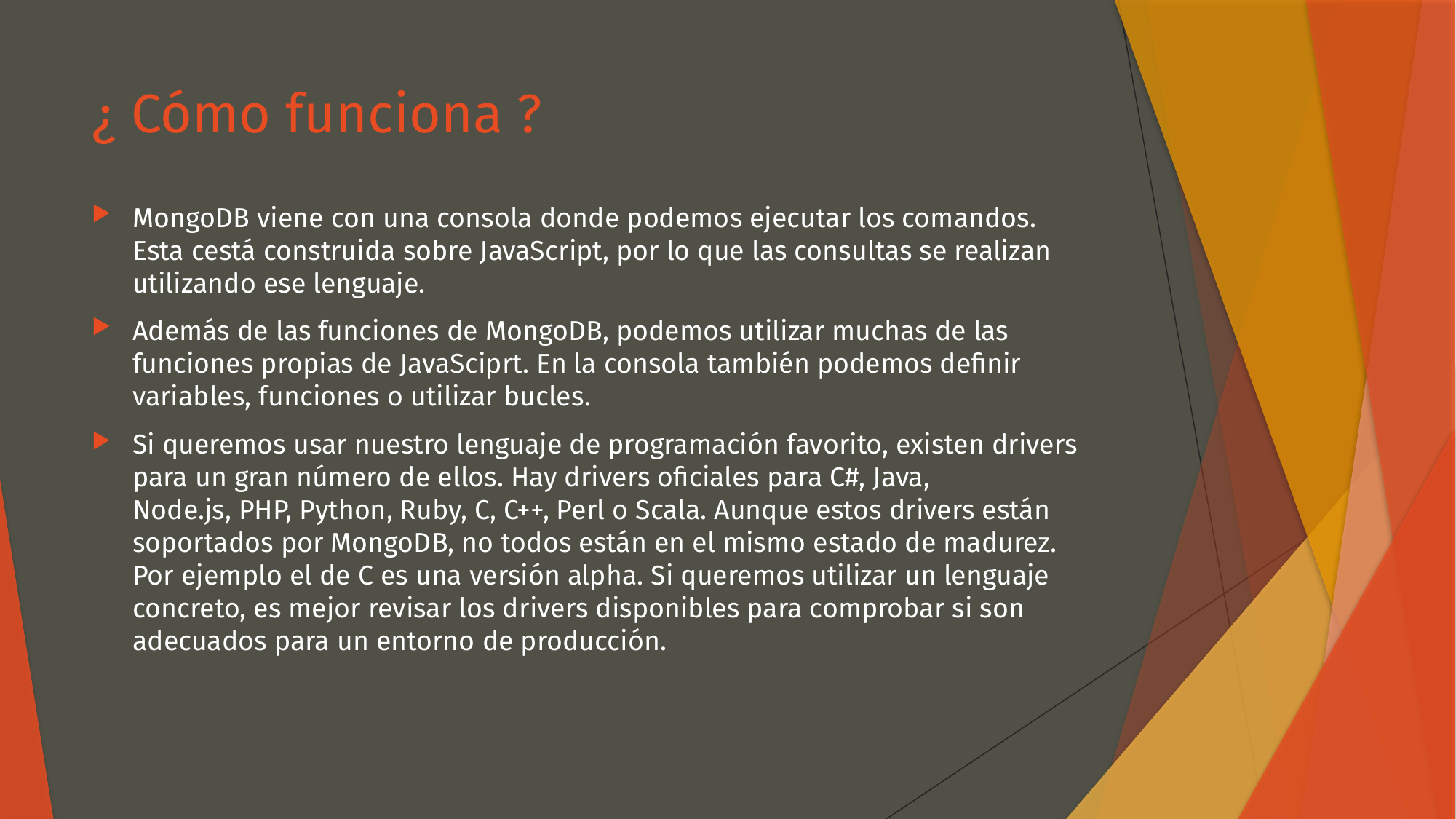

# ¿ Cómo funciona ?
MongoDB viene con una consola donde podemos ejecutar los comandos. Esta cestá construida sobre JavaScript, por lo que las consultas se realizan utilizando ese lenguaje.
Además de las funciones de MongoDB, podemos utilizar muchas de las funciones propias de JavaSciprt. En la consola también podemos definir variables, funciones o utilizar bucles.
Si queremos usar nuestro lenguaje de programación favorito, existen drivers para un gran número de ellos. Hay drivers oficiales para C#, Java, Node.js, PHP, Python, Ruby, C, C++, Perl o Scala. Aunque estos drivers están soportados por MongoDB, no todos están en el mismo estado de madurez. Por ejemplo el de C es una versión alpha. Si queremos utilizar un lenguaje concreto, es mejor revisar los drivers disponibles para comprobar si son adecuados para un entorno de producción.